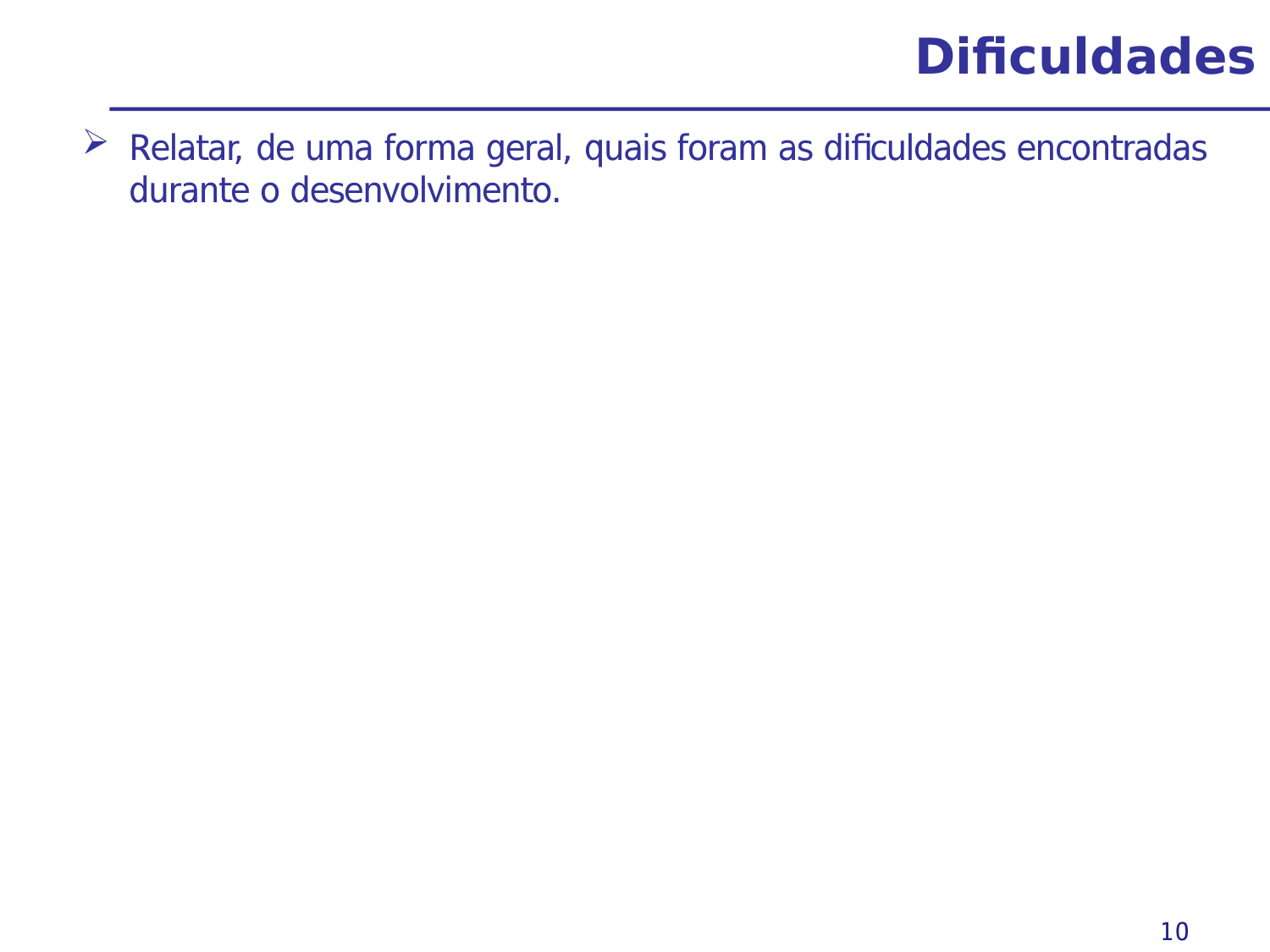

# Dificuldades
Relatar, de uma forma geral, quais foram as dificuldades encontradas durante o desenvolvimento.